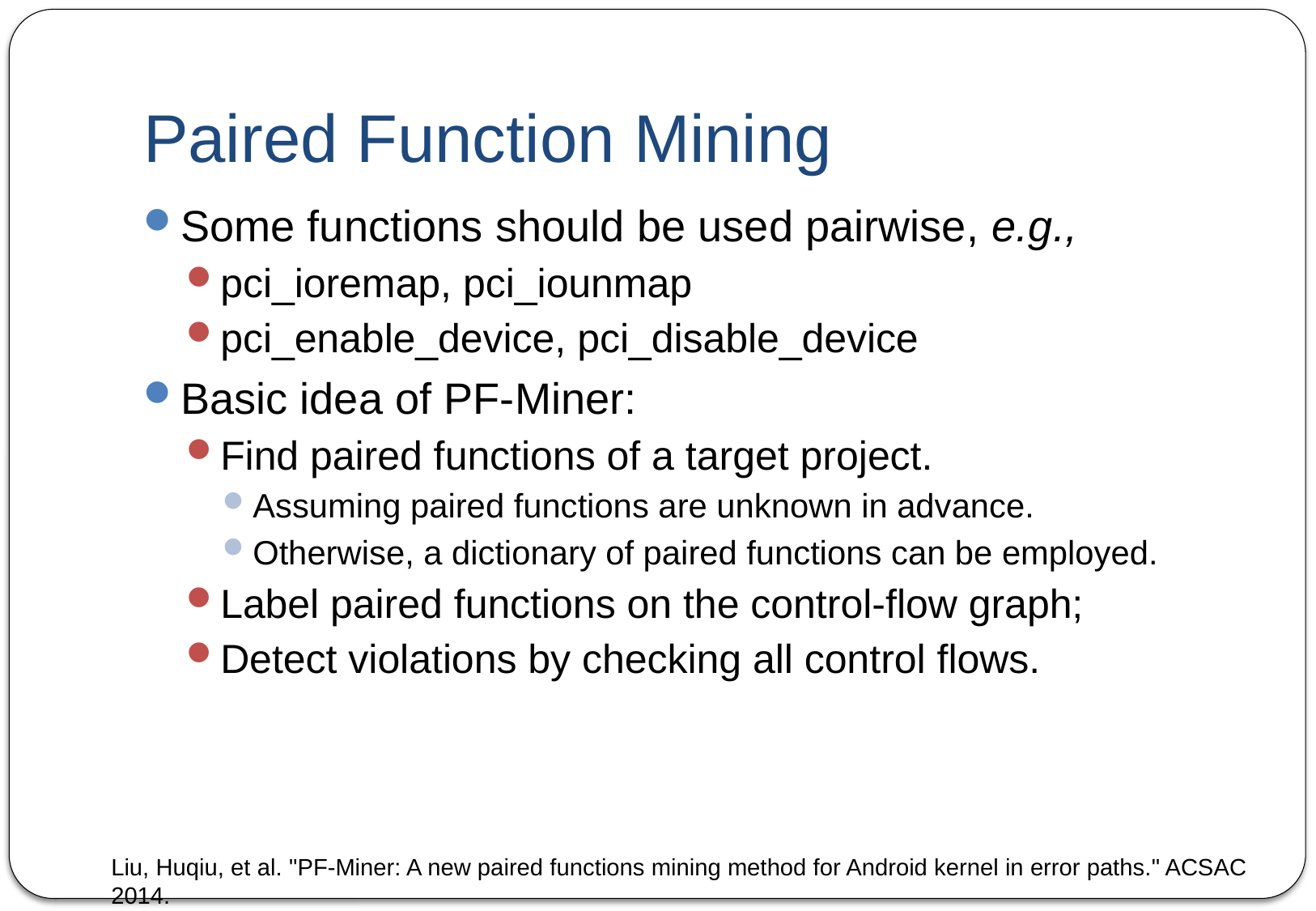

# Paired Function Mining
Some functions should be used pairwise, e.g.,
pci_ioremap, pci_iounmap
pci_enable_device, pci_disable_device
Basic idea of PF-Miner:
Find paired functions of a target project.
Assuming paired functions are unknown in advance.
Otherwise, a dictionary of paired functions can be employed.
Label paired functions on the control-flow graph;
Detect violations by checking all control flows.
Liu, Huqiu, et al. "PF-Miner: A new paired functions mining method for Android kernel in error paths." ACSAC 2014.